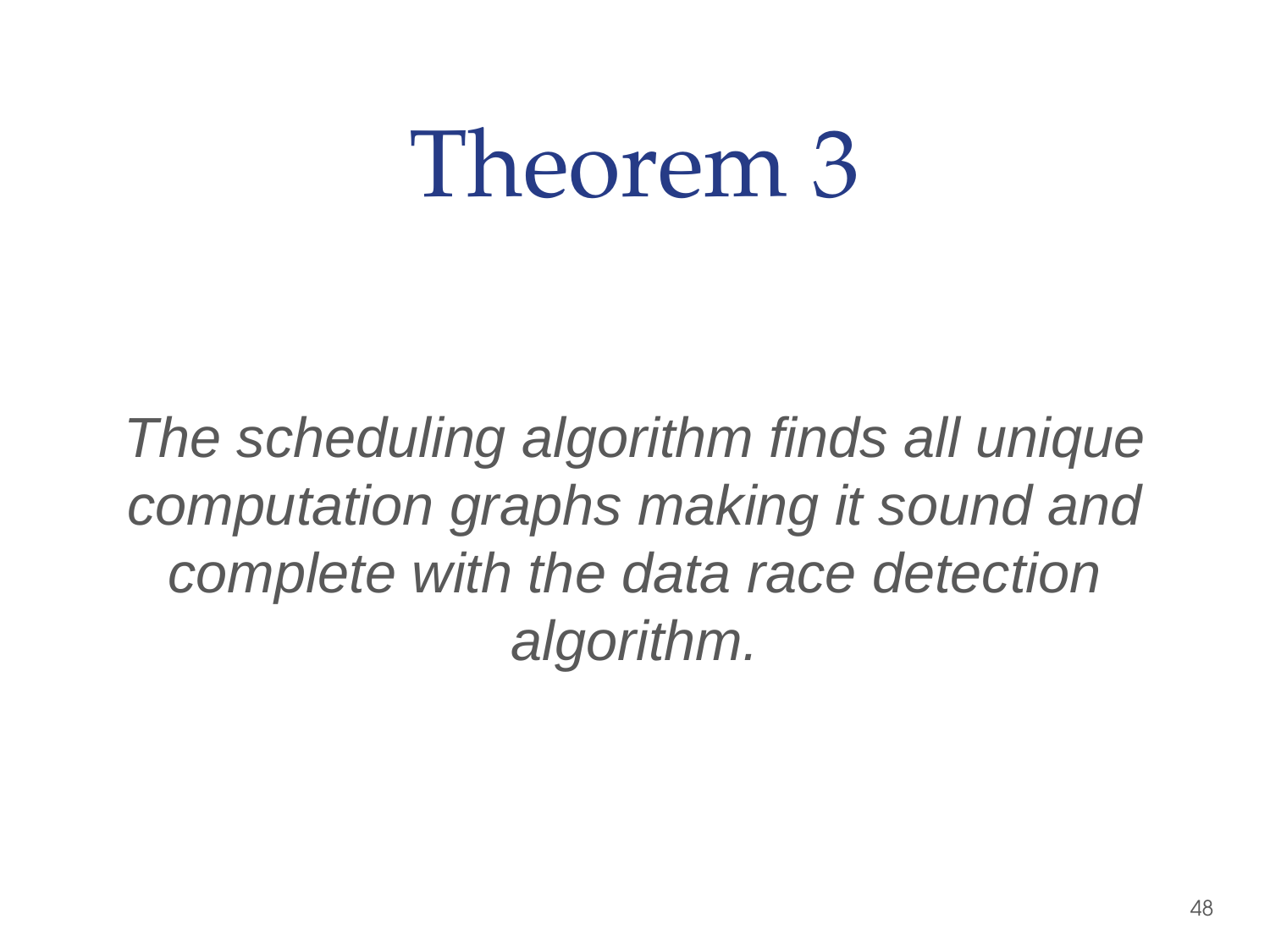

# Theorem 3
The scheduling algorithm finds all unique computation graphs making it sound and complete with the data race detection algorithm.
48